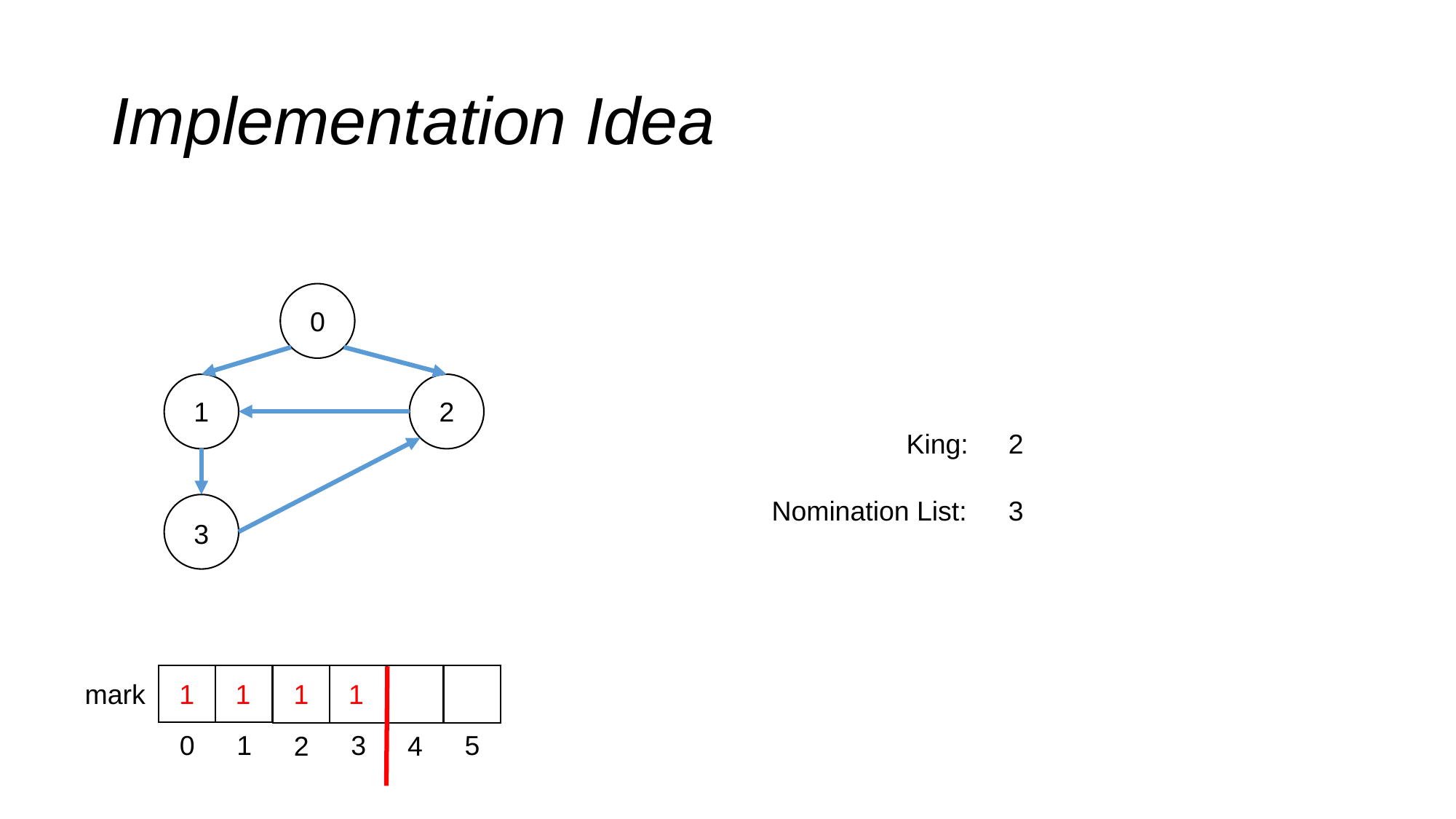

# Implementation Idea

0

1
2

3
King:
2
Nomination List:
3

5
1
3
0
4
2
0
0
0
0
1
1
1
mark
1